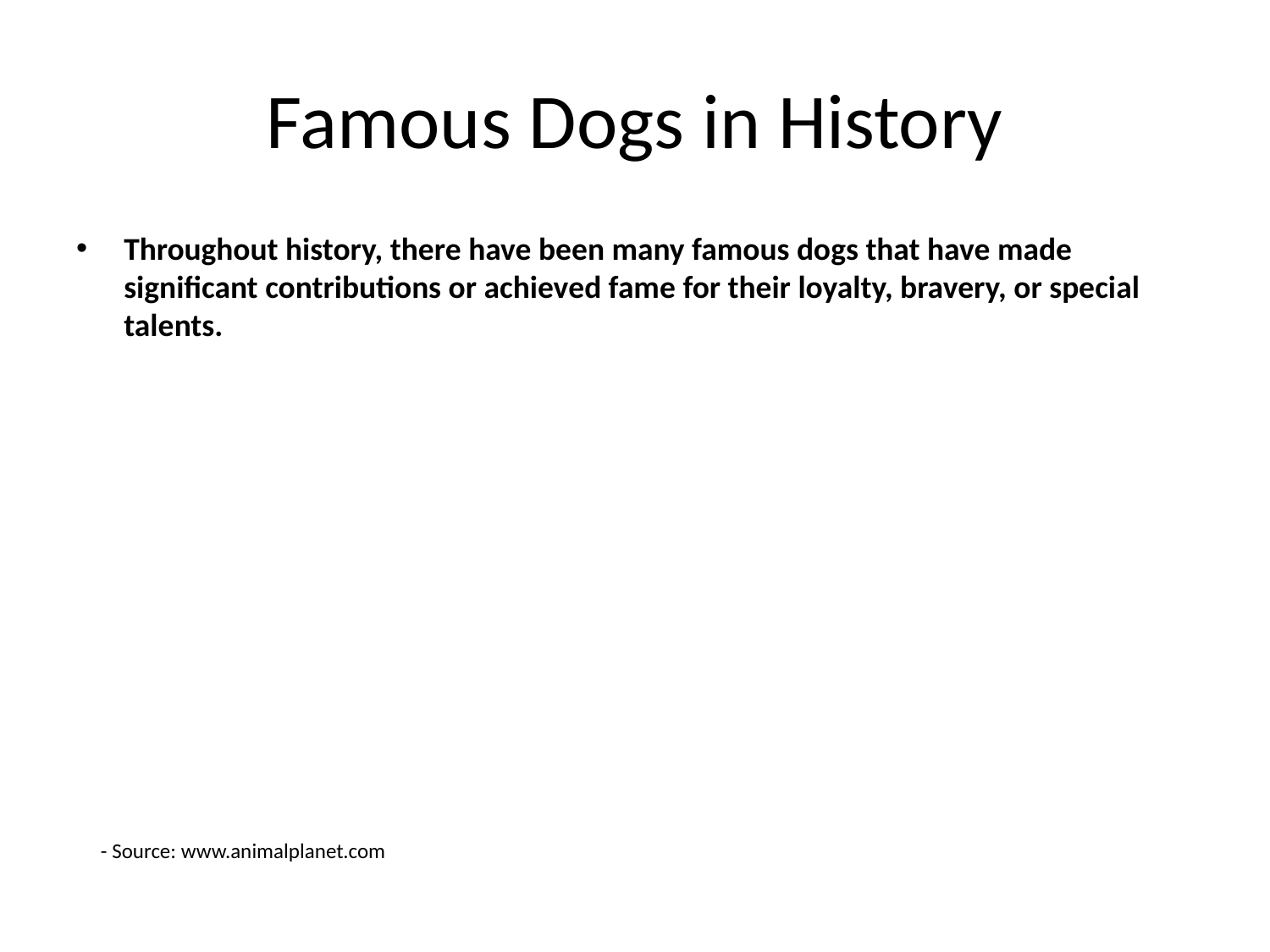

# Famous Dogs in History
Throughout history, there have been many famous dogs that have made significant contributions or achieved fame for their loyalty, bravery, or special talents.

- Source: www.animalplanet.com